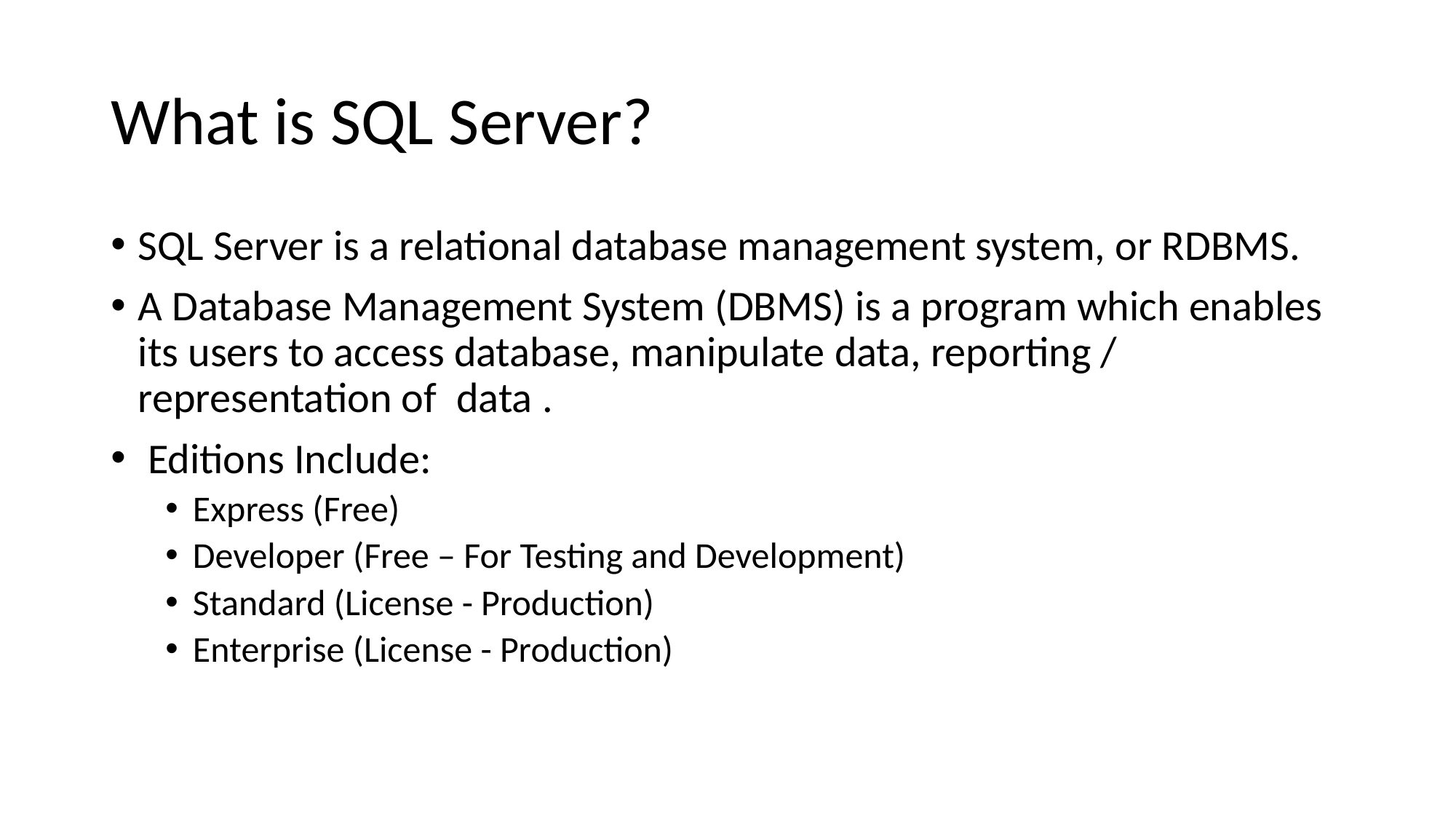

# What is SQL Server?
SQL Server is a relational database management system, or RDBMS.
A Database Management System (DBMS) is a program which enables its users to access database, manipulate data, reporting / representation of  data .
 Editions Include:
Express (Free)
Developer (Free – For Testing and Development)
Standard (License - Production)
Enterprise (License - Production)